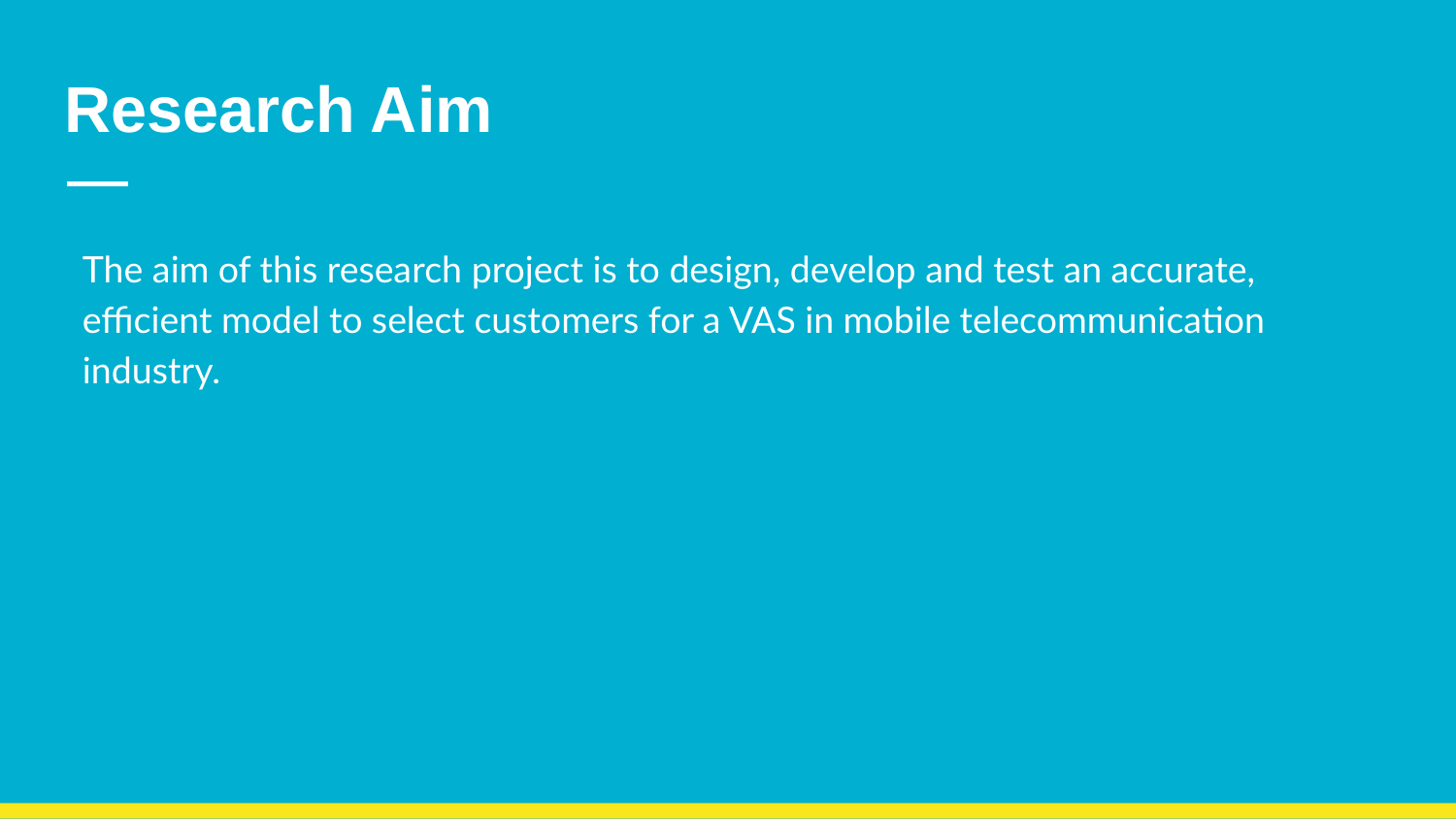

# Research Aim
The aim of this research project is to design, develop and test an accurate, efficient model to select customers for a VAS in mobile telecommunication industry.